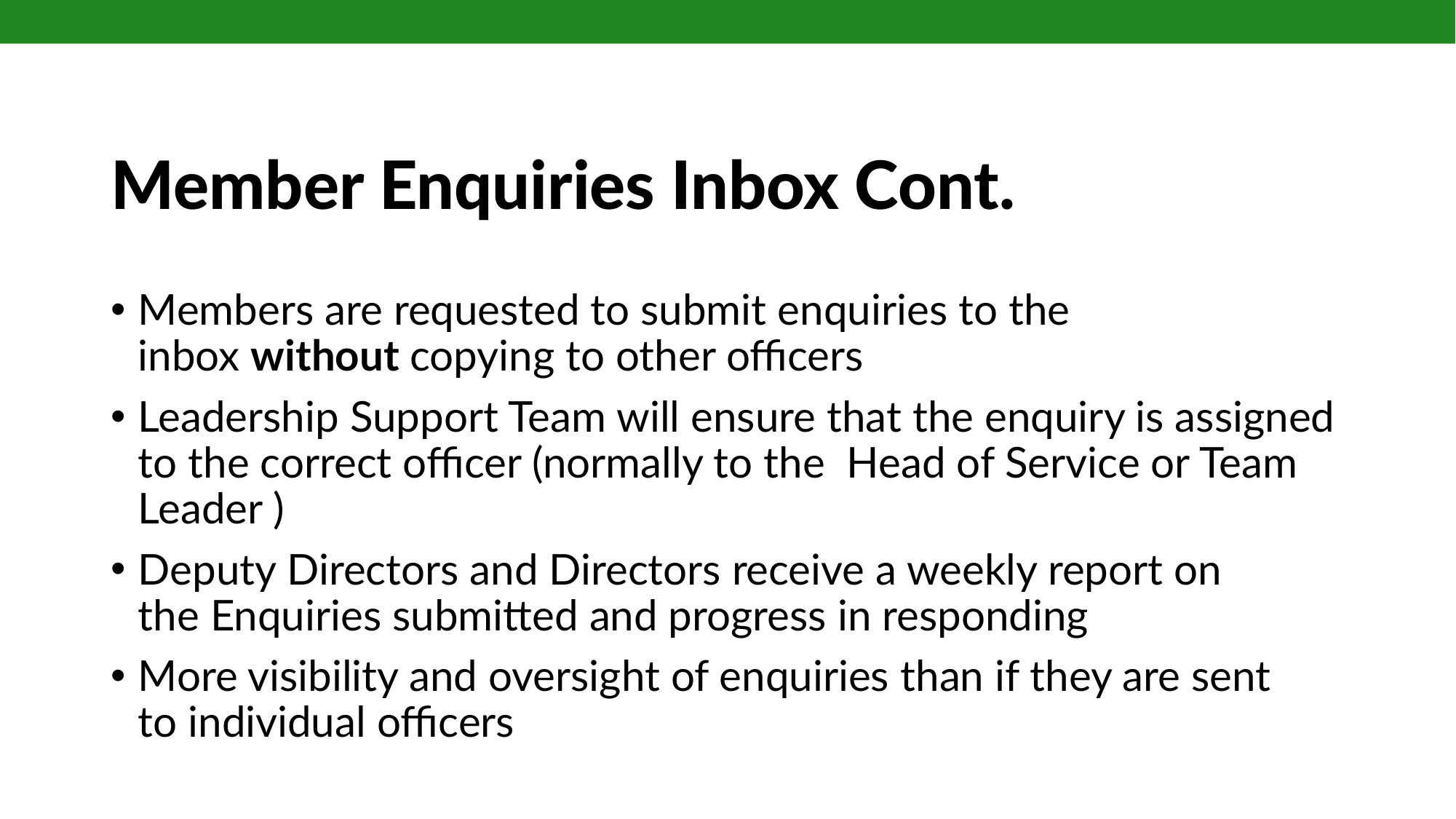

# Member Enquiries Inbox Cont.
Members are requested to submit enquiries to the inbox without copying to other officers ​
Leadership Support Team will ensure that the enquiry is assigned to the correct officer (normally to the  Head of Service or Team Leader )​
Deputy Directors and Directors receive a weekly report on the Enquiries submitted and progress in responding​
More visibility and oversight of enquiries than if they are sent to individual officers​